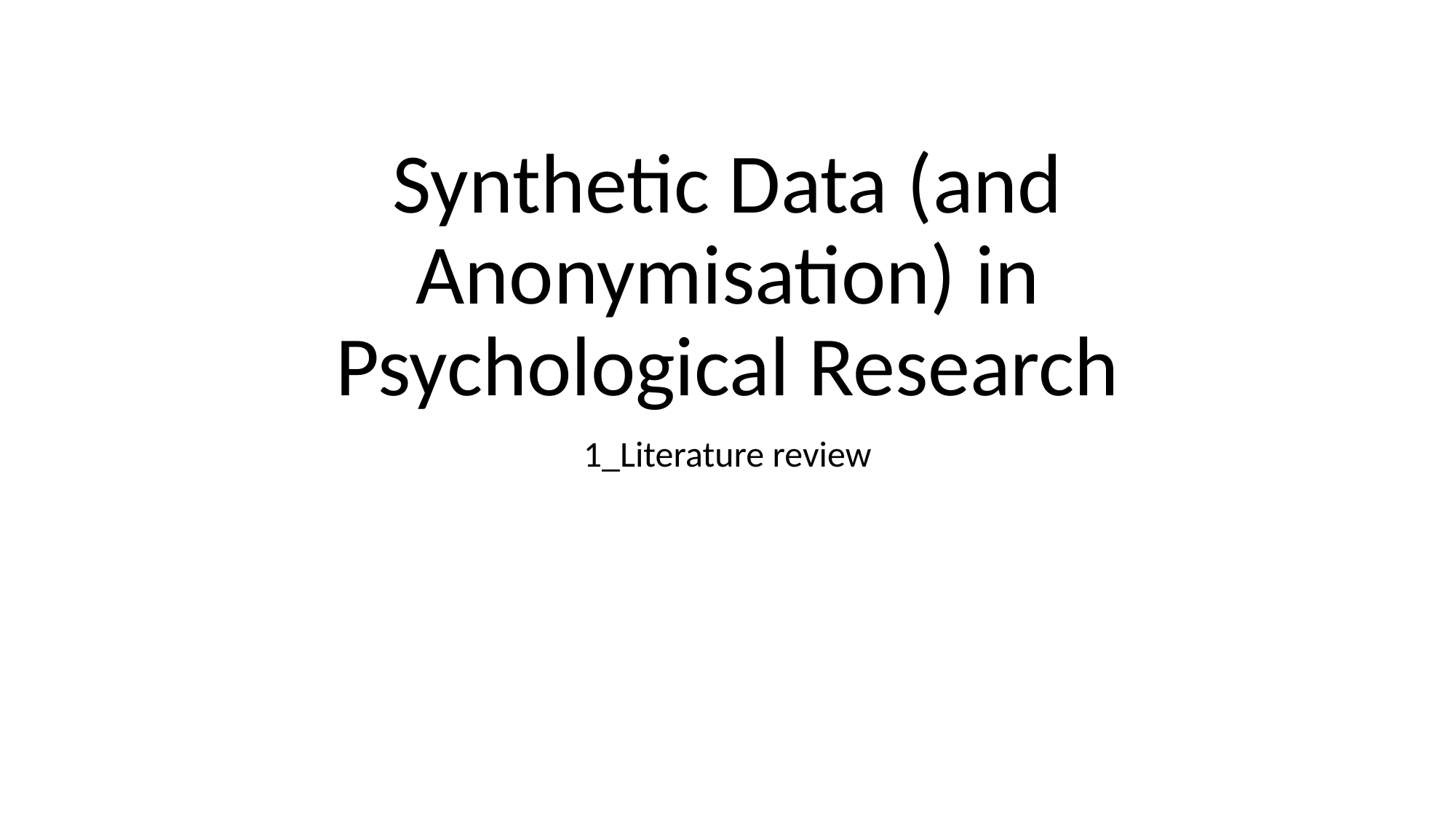

# Synthetic Data (and Anonymisation) in Psychological Research
1_Literature review